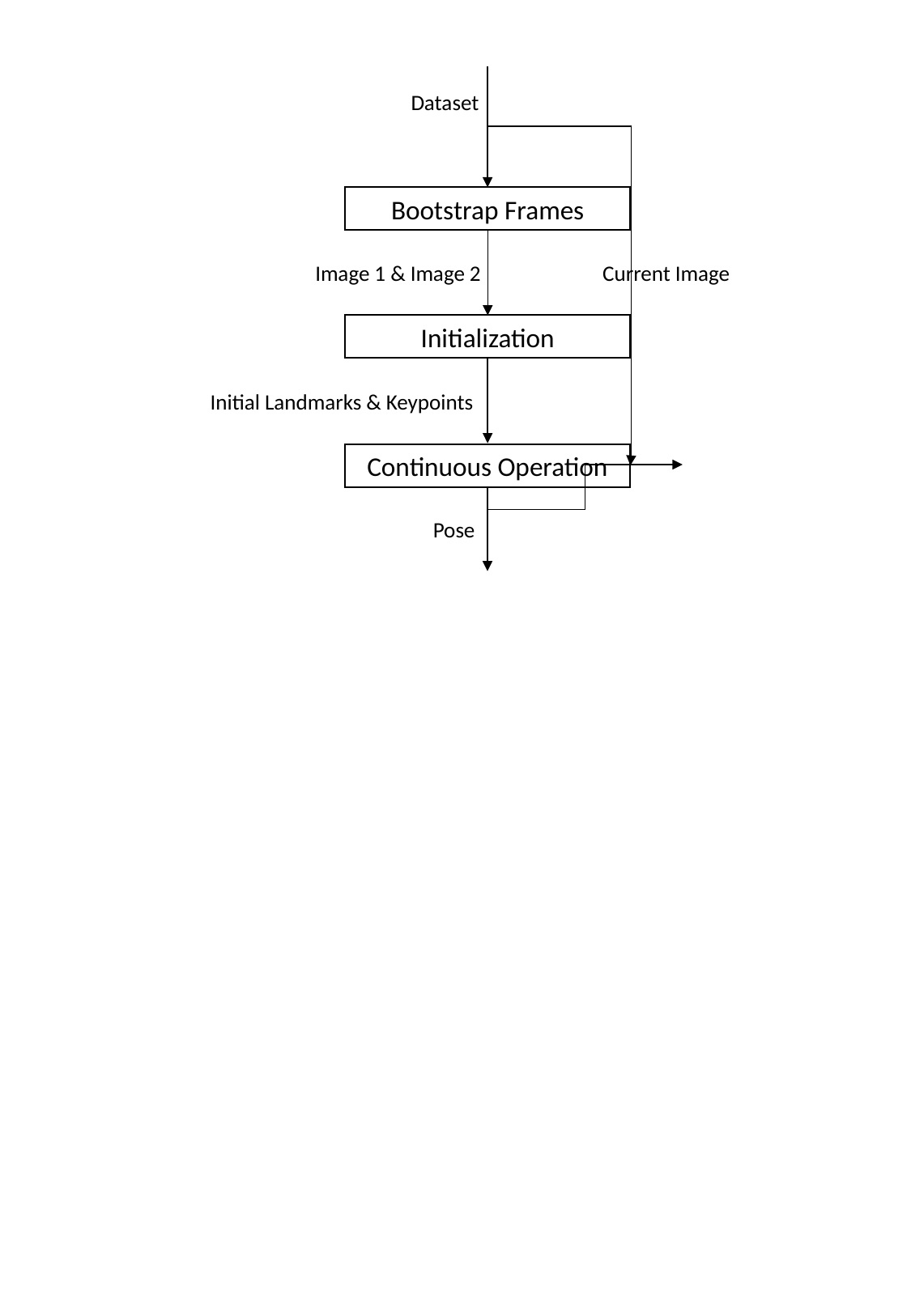

Dataset
Bootstrap Frames
Current Image
Image 1 & Image 2
Initialization
Initial Landmarks & Keypoints
Continuous Operation
Pose